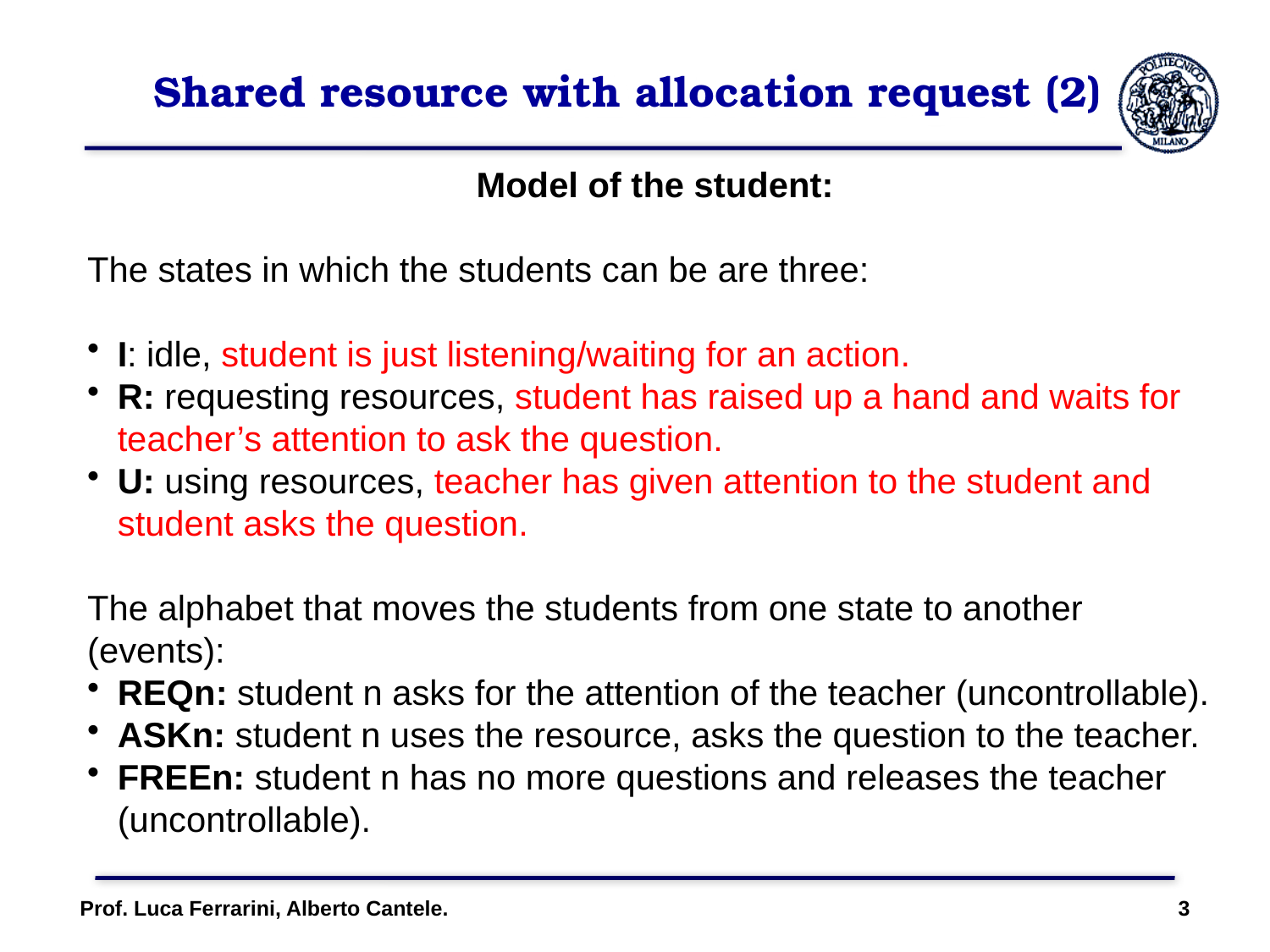

# Shared resource with allocation request (2)
Model of the student:

The states in which the students can be are three:

I: idle, student is just listening/waiting for an action.
R: requesting resources, student has raised up a hand and waits for teacher’s attention to ask the question.
U: using resources, teacher has given attention to the student and student asks the question.

The alphabet that moves the students from one state to another (events):
REQn: student n asks for the attention of the teacher (uncontrollable).
ASKn: student n uses the resource, asks the question to the teacher.
FREEn: student n has no more questions and releases the teacher (uncontrollable).
Prof. Luca Ferrarini, Alberto Cantele.                                                                                                                           3